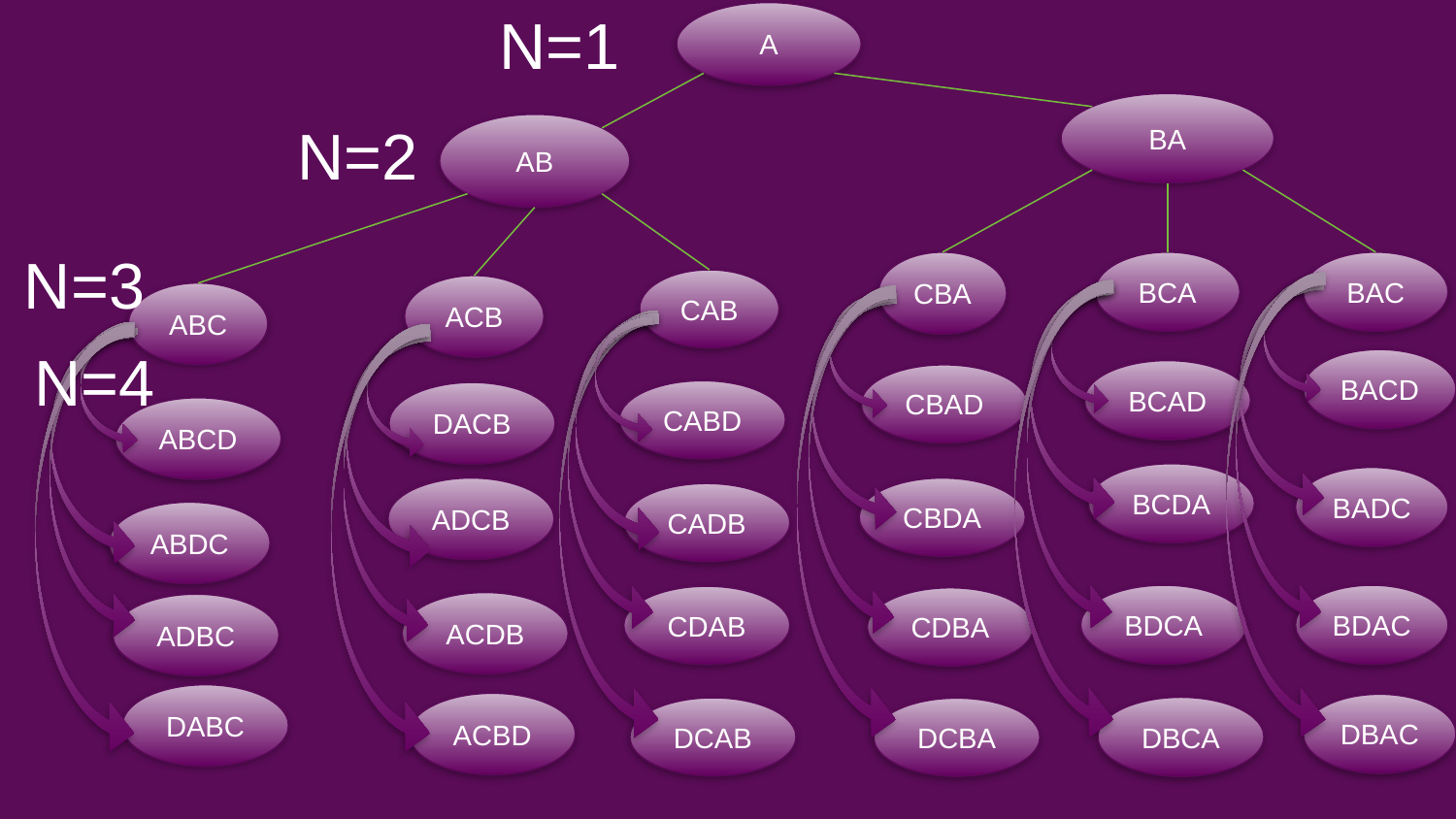

N=1
A
BA
N=2
AB
N=3
CBA
BCA
BAC
CAB

ACB

ABC

N=4
BACD
BCAD
CBAD
CABD
DACB
ABCD
BCDA
BADC
ADCB
CBDA
CADB
ABDC
BDCA
BDAC
CDAB
CDBA
ACDB
ADBC
DABC
ACBD
DBAC
DBCA
DCAB
DCBA